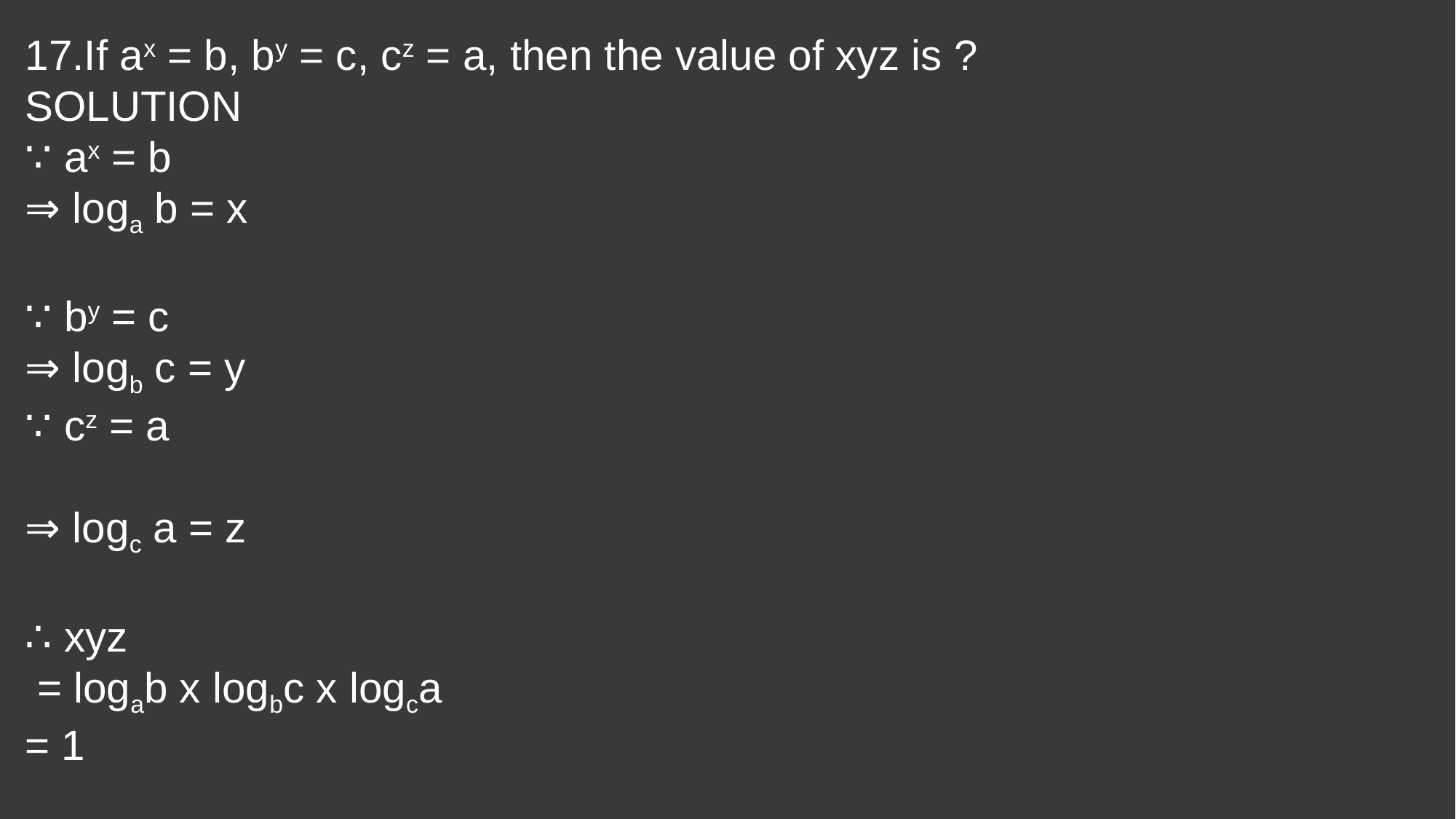

17.If ax = b, by = c, cz = a, then the value of xyz is ?
SOLUTION
∵ ax = b
⇒ loga b = x
∵ by = c
⇒ logb c = y
∵ cz = a
⇒ logc a = z
∴ xyz
 = logab x logbc x logca
= 1